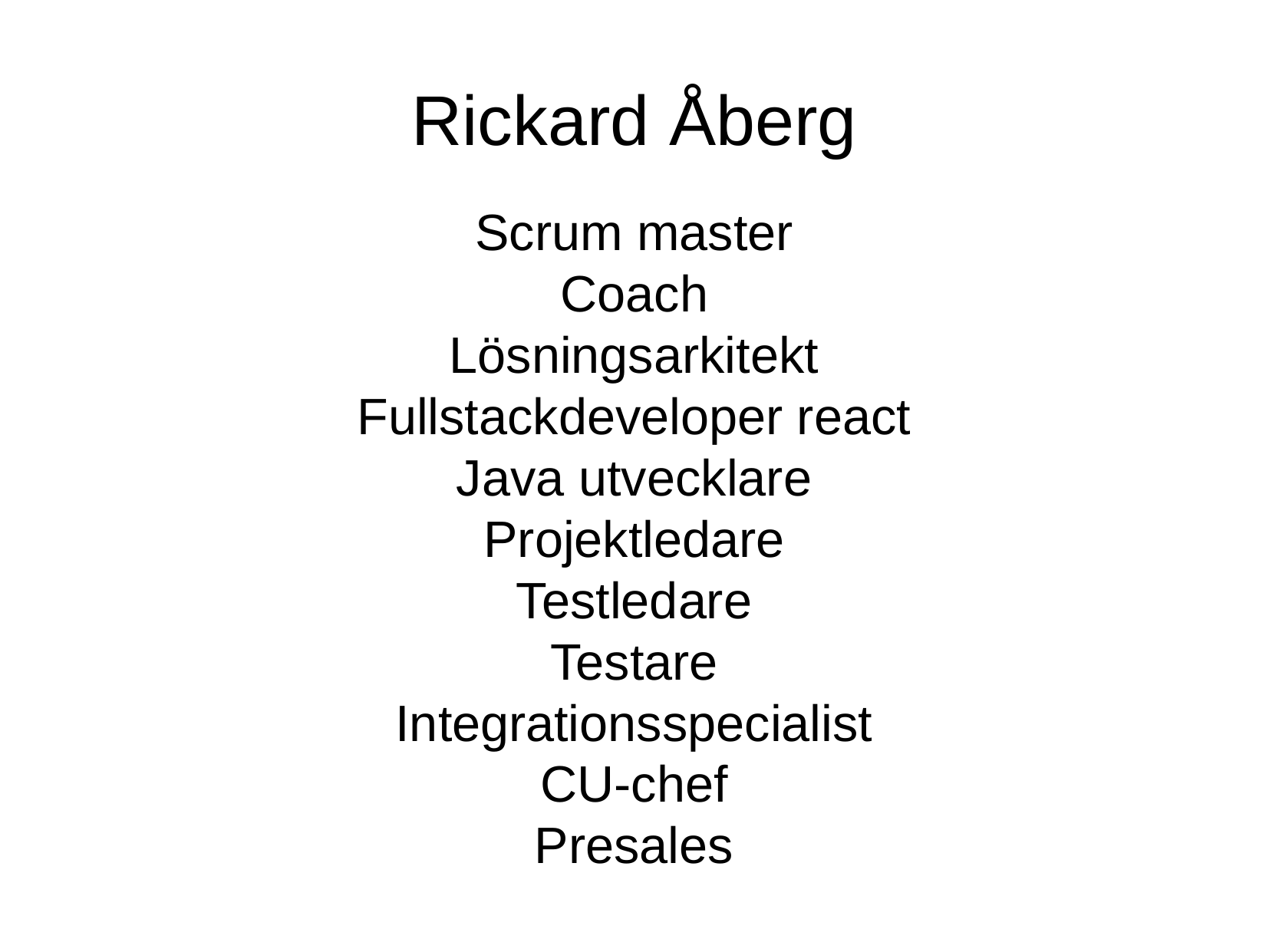

# Rickard Åberg
Scrum master
Coach
Lösningsarkitekt
Fullstackdeveloper react
Java utvecklare
Projektledare
Testledare
Testare
Integrationsspecialist
CU-chef
Presales